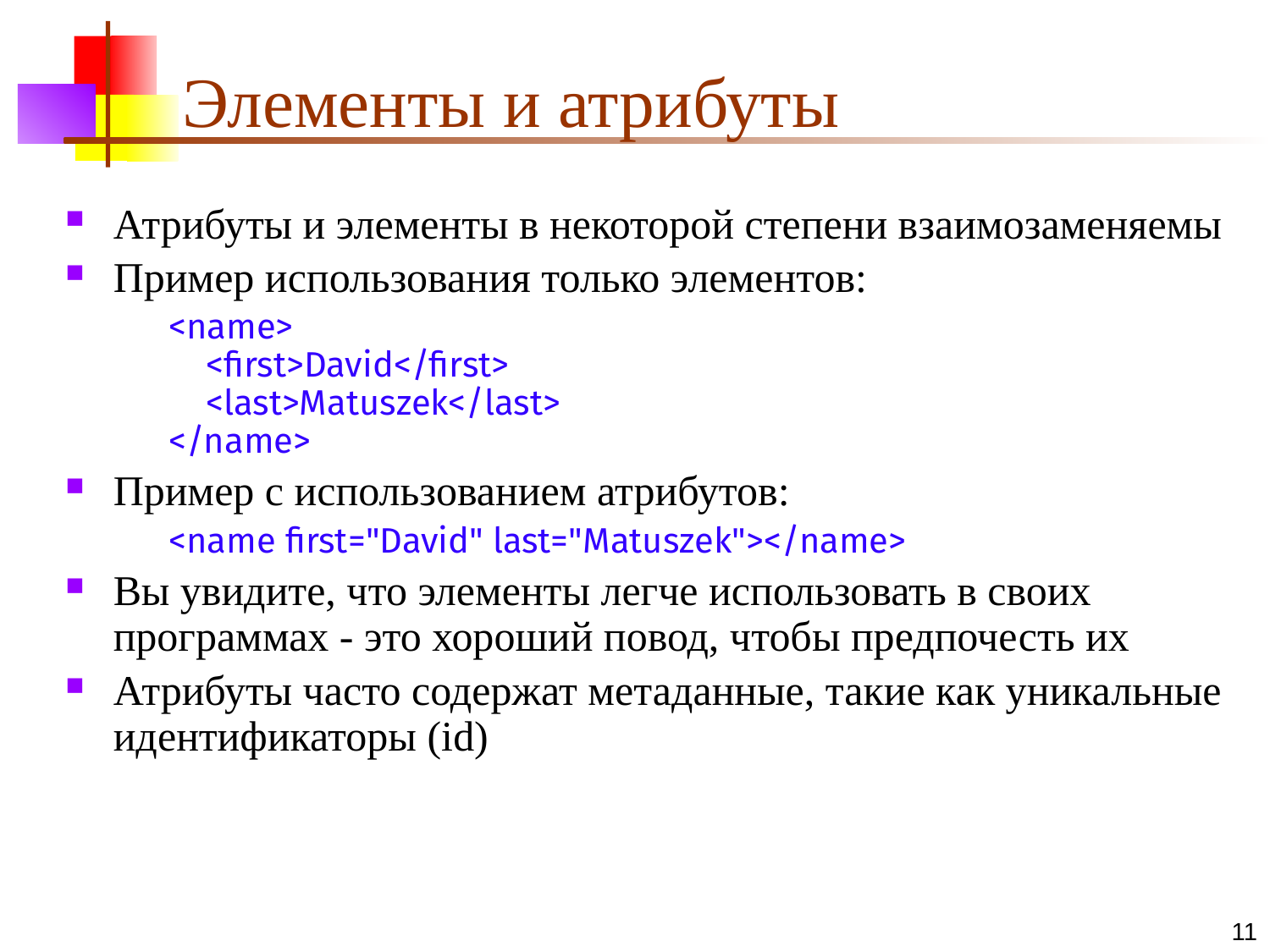

# Элементы и атрибуты
Атрибуты и элементы в некоторой степени взаимозаменяемы
Пример использования только элементов:
<name>
    <first>David</first>
    <last>Matuszek</last>
</name>
Пример с использованием атрибутов:
<name first="David" last="Matuszek"></name>
Вы увидите, что элементы легче использовать в своих программах - это хороший повод, чтобы предпочесть их
Атрибуты часто содержат метаданные, такие как уникальные идентификаторы (id)
11